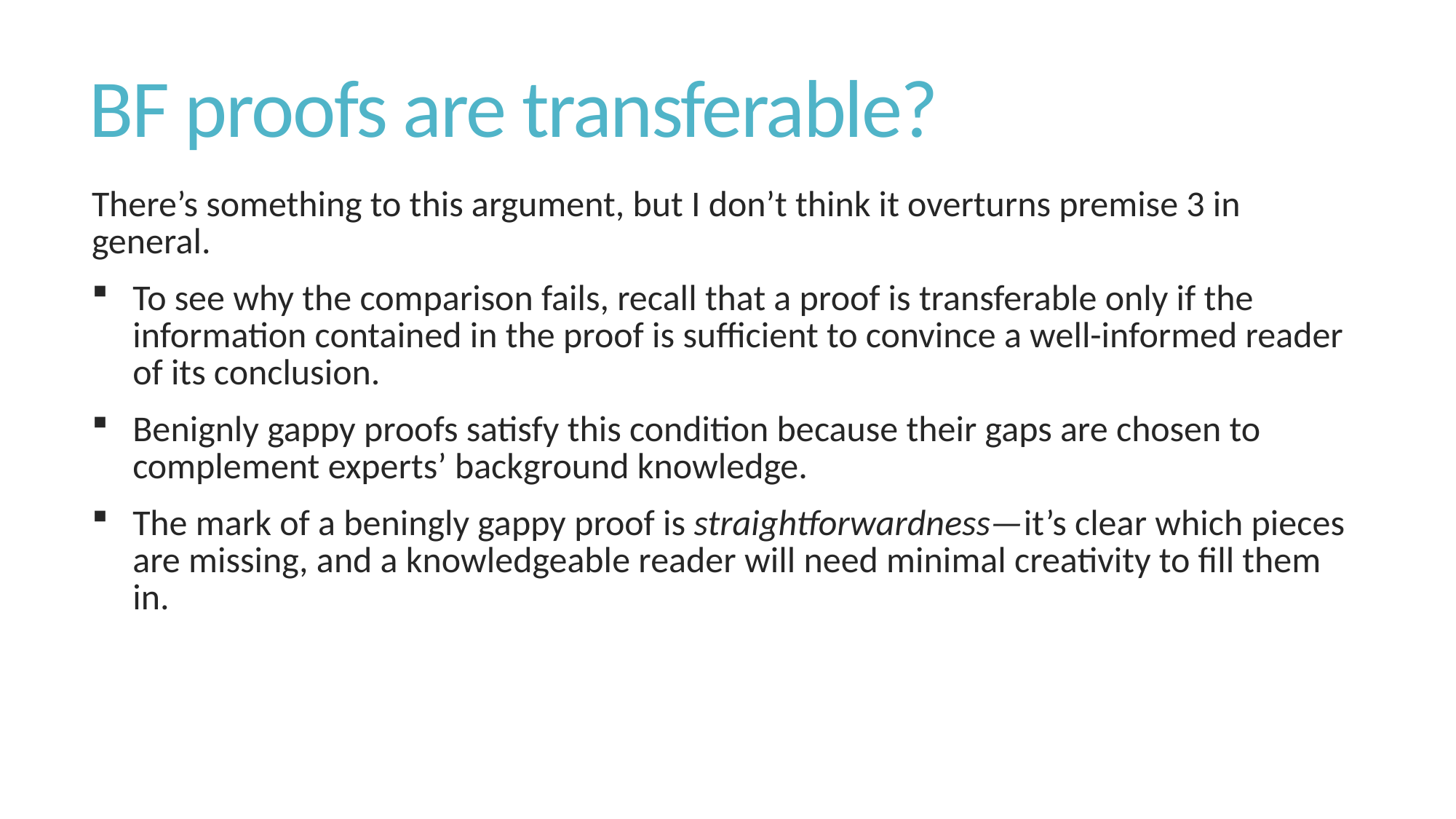

# BF proofs are transferable?
There’s something to this argument, but I don’t think it overturns premise 3 in general.
To see why the comparison fails, recall that a proof is transferable only if the information contained in the proof is sufficient to convince a well-informed reader of its conclusion.
Benignly gappy proofs satisfy this condition because their gaps are chosen to complement experts’ background knowledge.
The mark of a beningly gappy proof is straightforwardness—it’s clear which pieces are missing, and a knowledgeable reader will need minimal creativity to fill them in.